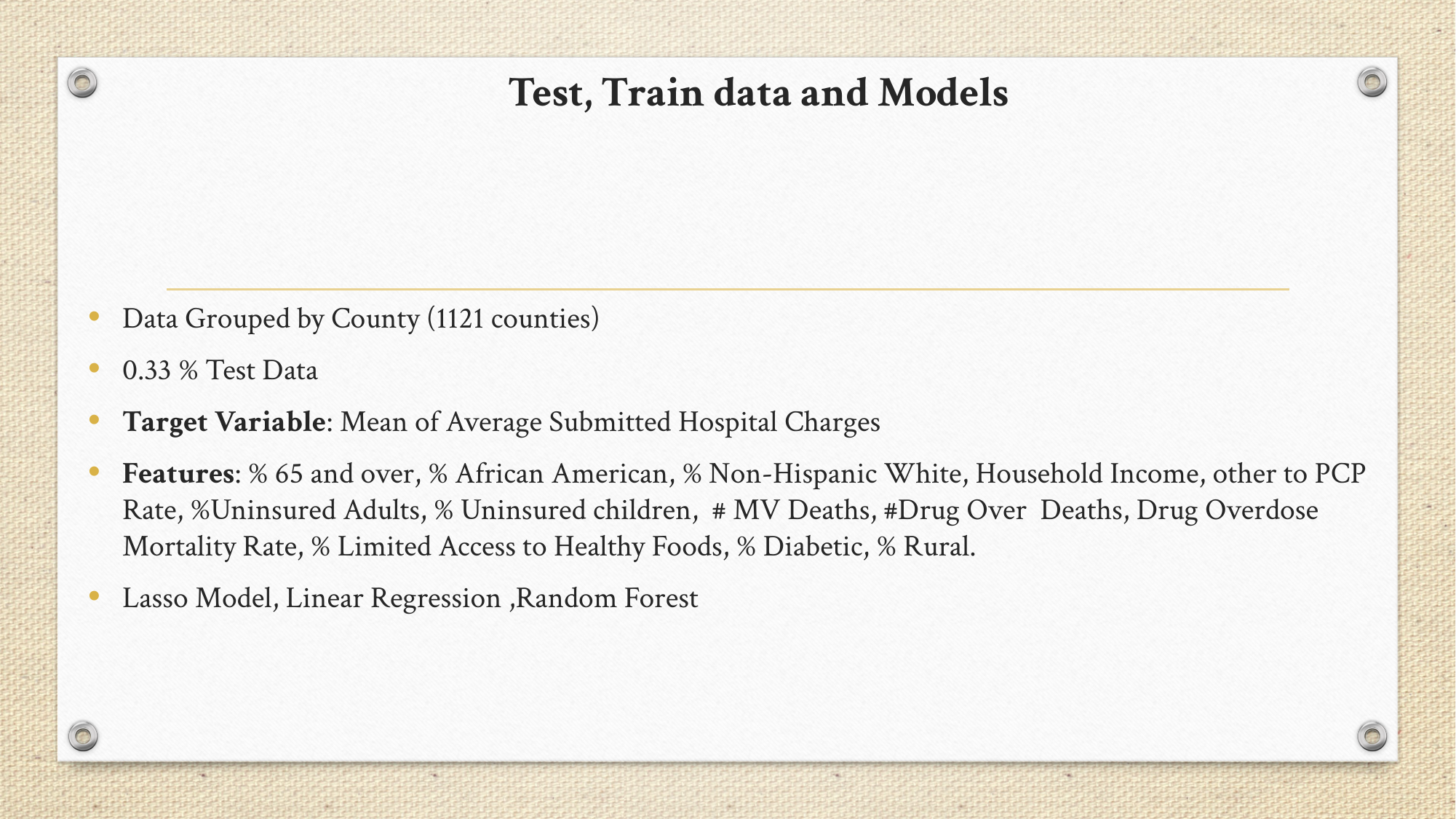

# Test, Train data and Models
Data Grouped by County (1121 counties)
0.33 % Test Data
Target Variable: Mean of Average Submitted Hospital Charges
Features: % 65 and over, % African American, % Non-Hispanic White, Household Income, other to PCP Rate, %Uninsured Adults, % Uninsured children,  # MV Deaths, #Drug Over  Deaths, Drug Overdose Mortality Rate, % Limited Access to Healthy Foods, % Diabetic, % Rural.
Lasso Model, Linear Regression ,Random Forest